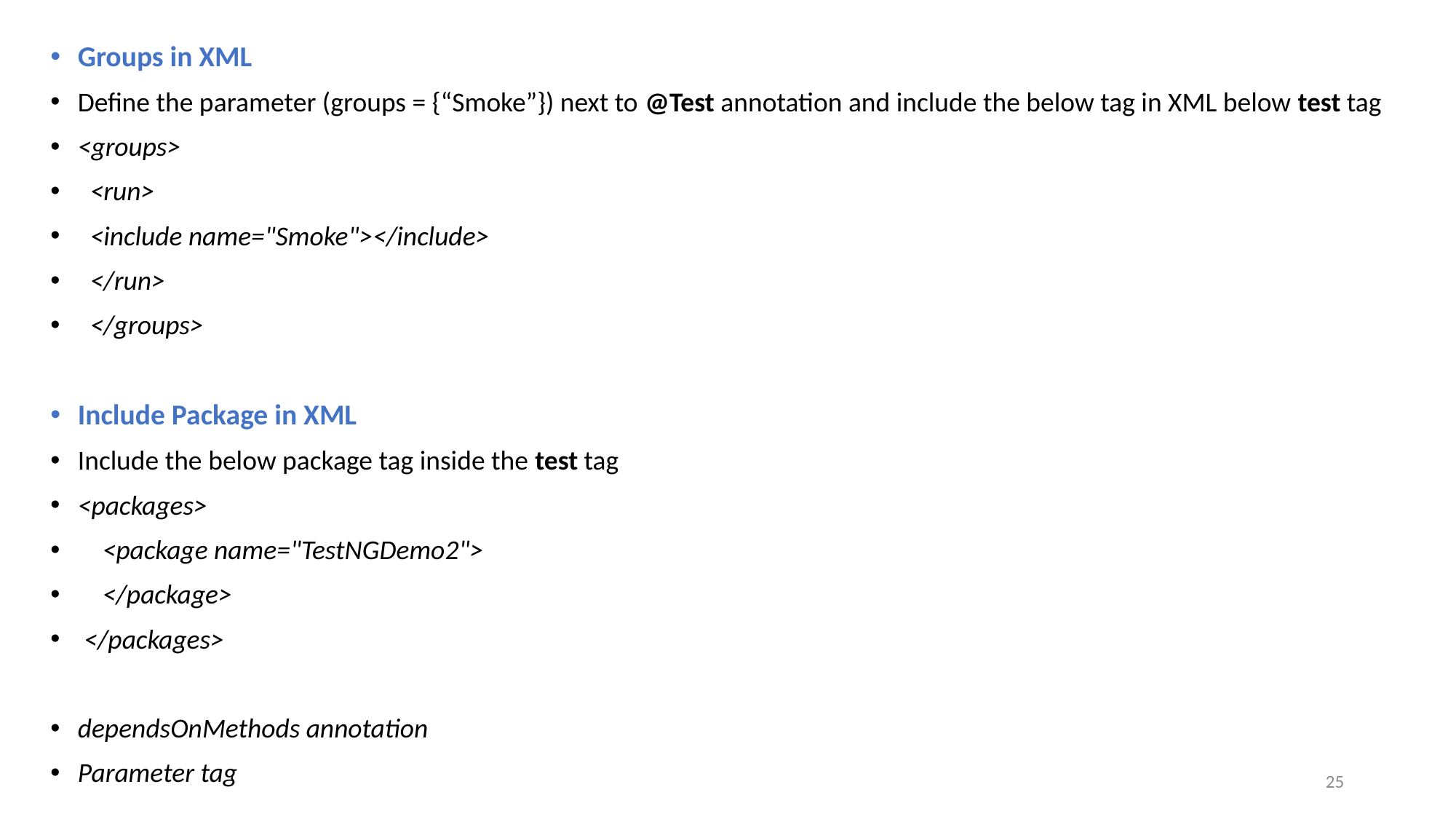

Groups in XML
Define the parameter (groups = {“Smoke”}) next to @Test annotation and include the below tag in XML below test tag
<groups>
  <run>
  <include name="Smoke"></include>
  </run>
  </groups>

Include Package in XML
Include the below package tag inside the test tag
<packages>
    <package name="TestNGDemo2">
    </package>
 </packages>

dependsOnMethods annotation
Parameter tag

25